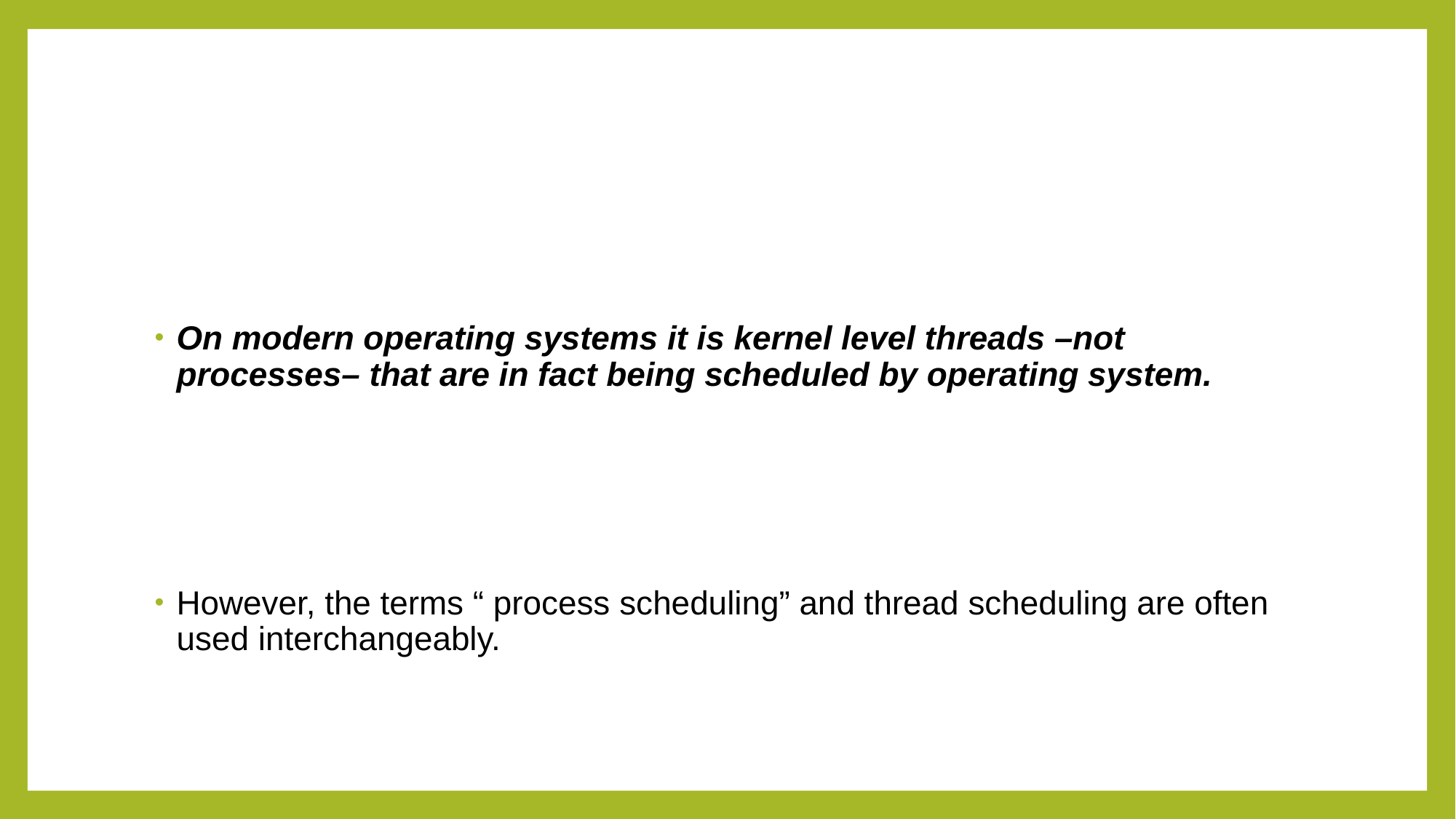

On modern operating systems it is kernel level threads –not processes– that are in fact being scheduled by operating system.

However, the terms “ process scheduling” and thread scheduling are often used interchangeably.